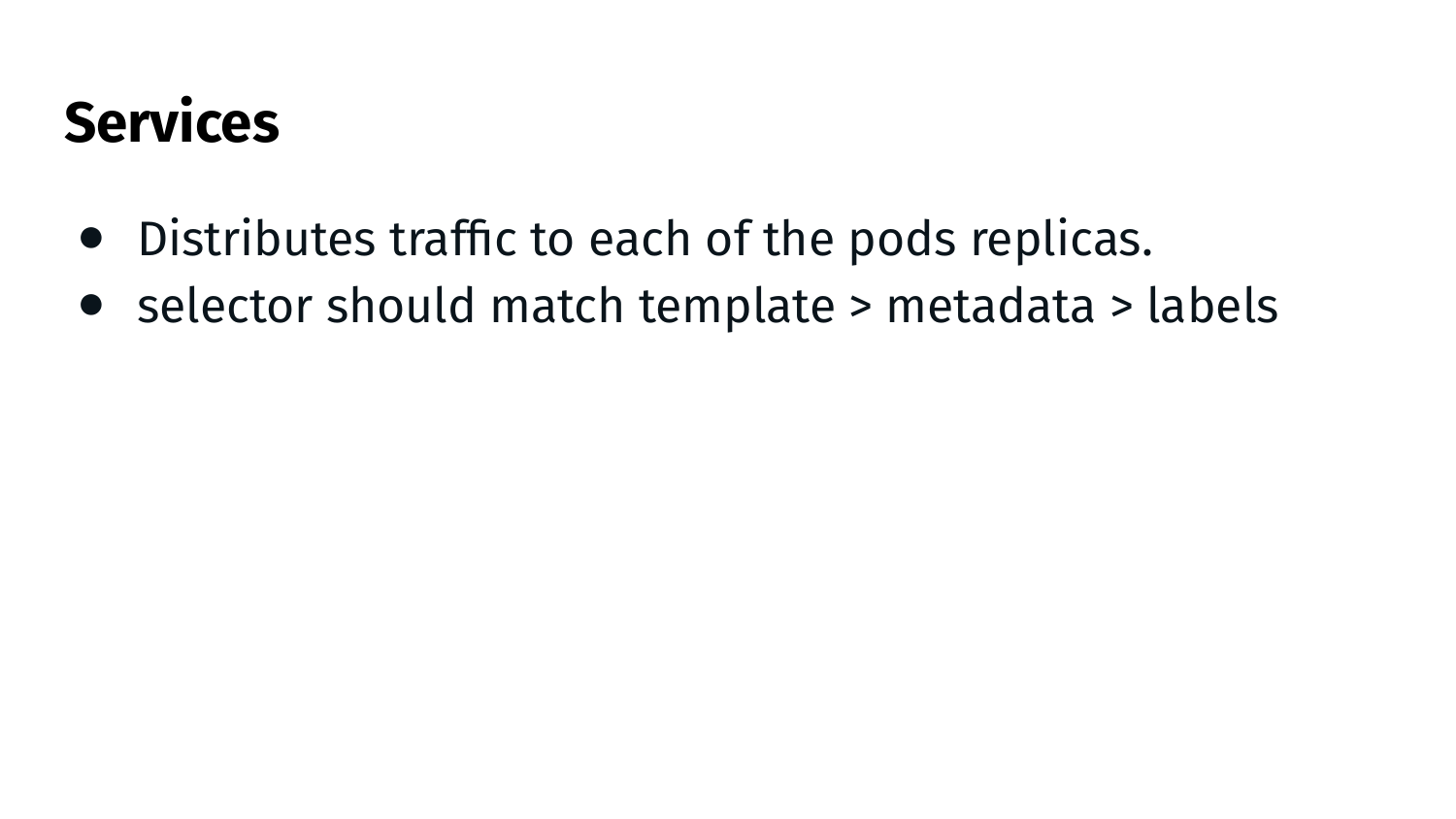

# Services
Distributes traffic to each of the pods replicas.
selector should match template > metadata > labels